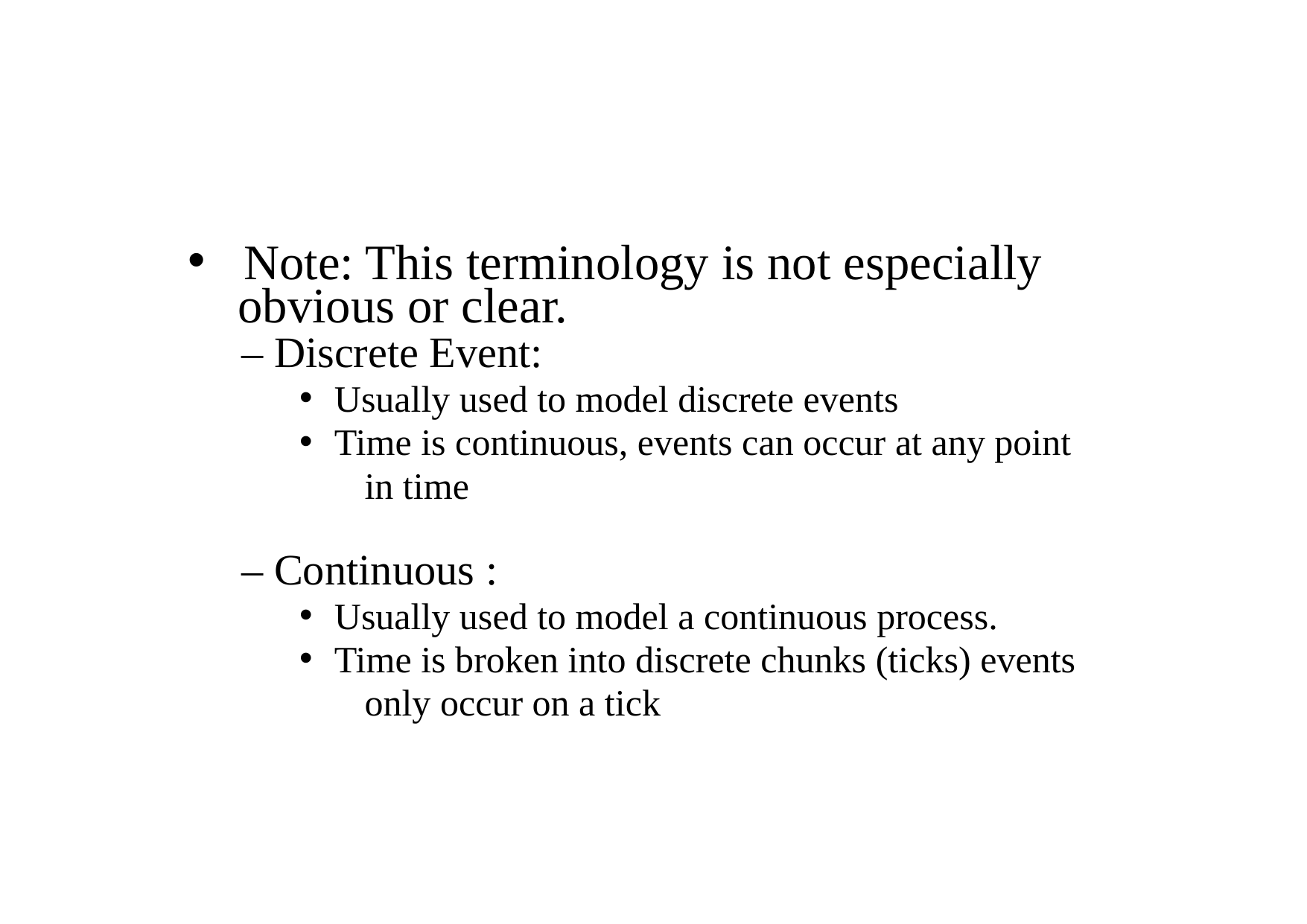

Note: This terminology is not especially
    obvious or clear.
     – Discrete Event:
Usually used to model discrete events
Time is continuous, events can occur at any point
                   in time

     – Continuous :
Usually used to model a continuous process.
Time is broken into discrete chunks (ticks) events
                   only occur on a tick